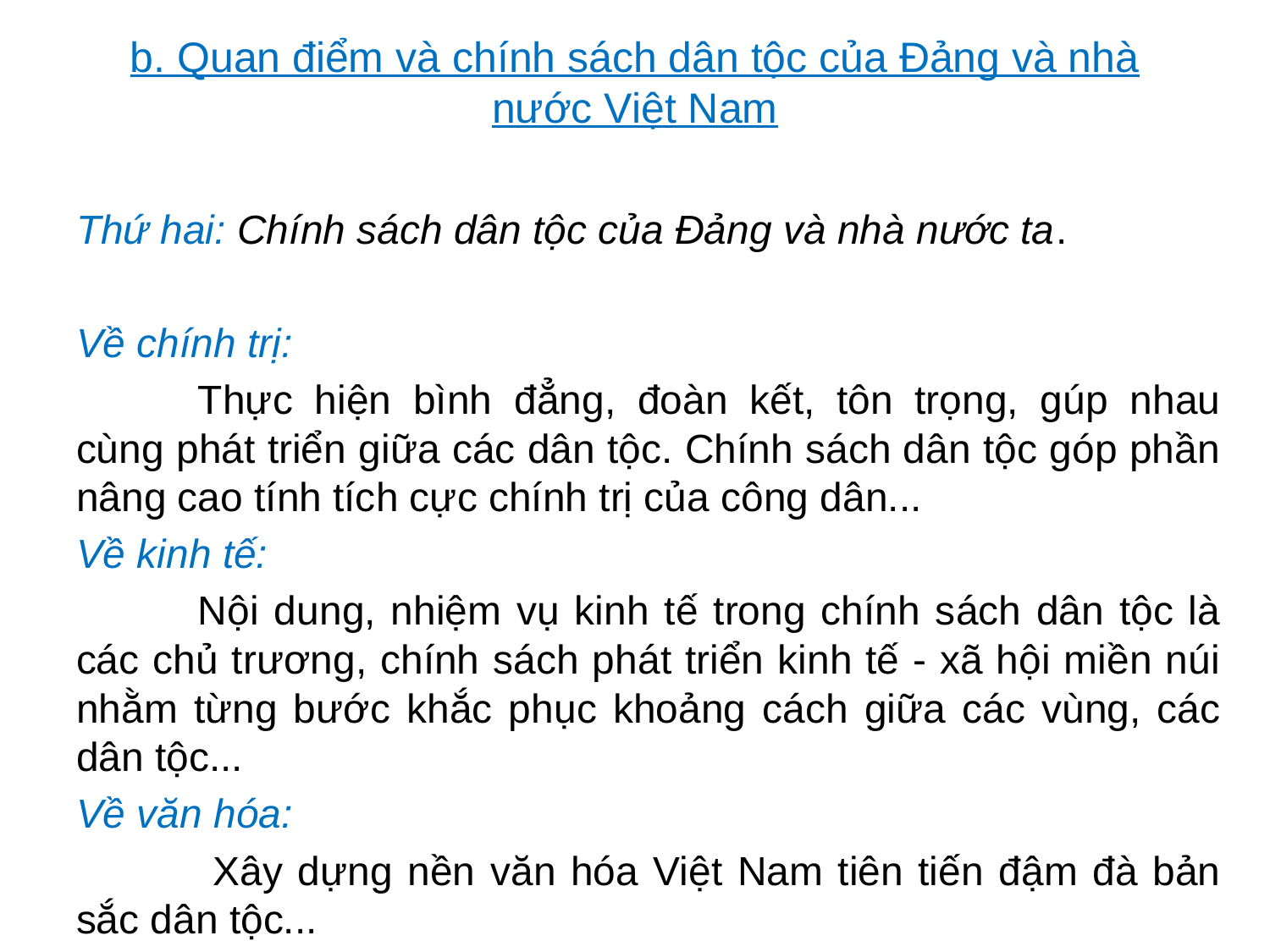

# b. Quan điểm và chính sách dân tộc của Đảng và nhà nước Việt Nam
Thứ hai: Chính sách dân tộc của Đảng và nhà nước ta.

Về chính trị:
	Thực hiện bình đẳng, đoàn kết, tôn trọng, gúp nhau cùng phát triển giữa các dân tộc. Chính sách dân tộc góp phần nâng cao tính tích cực chính trị của công dân...
Về kinh tế:
	Nội dung, nhiệm vụ kinh tế trong chính sách dân tộc là các chủ trương, chính sách phát triển kinh tế - xã hội miền núi nhằm từng bước khắc phục khoảng cách giữa các vùng, các dân tộc...
Về văn hóa:
	 Xây dựng nền văn hóa Việt Nam tiên tiến đậm đà bản sắc dân tộc...